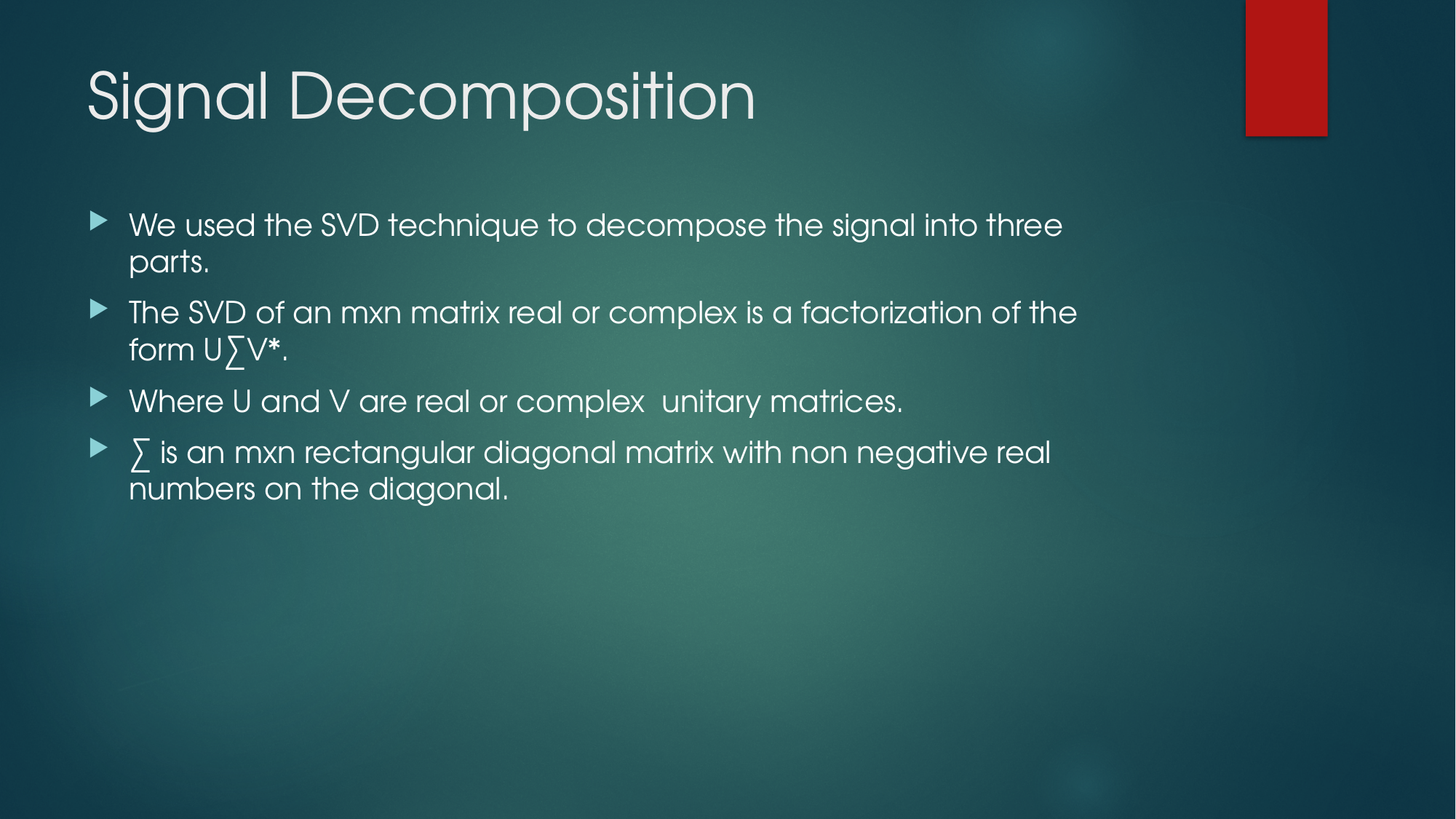

# Signal Decomposition
We used the SVD technique to decompose the signal into three parts.
The SVD of an mxn matrix real or complex is a factorization of the form U∑V*.
Where U and V are real or complex  unitary matrices.
∑ is an mxn rectangular diagonal matrix with non negative real numbers on the diagonal.